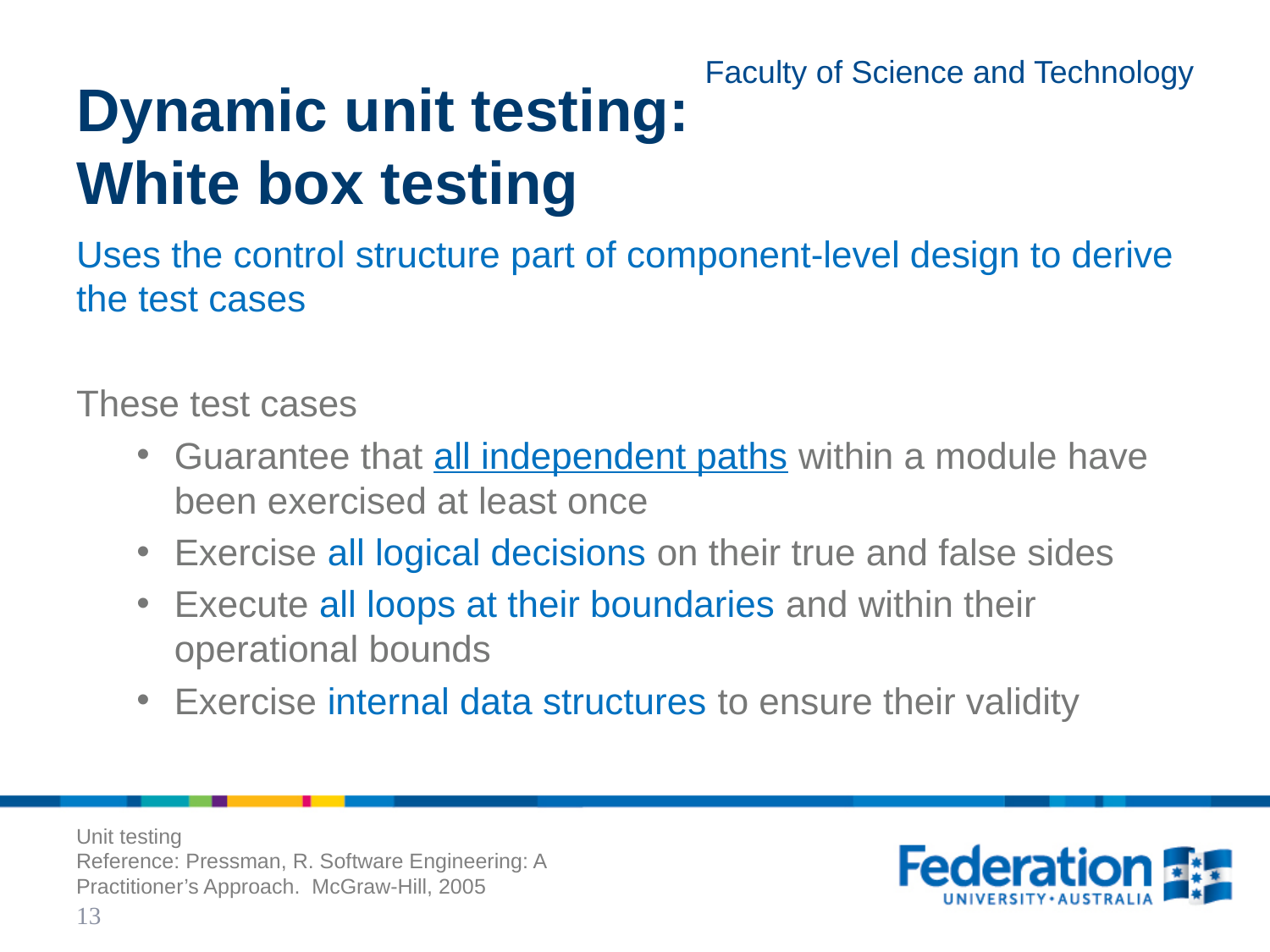

# Dynamic unit testing: White box testing
Uses the control structure part of component-level design to derive the test cases

These test cases
Guarantee that all independent paths within a module have been exercised at least once
Exercise all logical decisions on their true and false sides
Execute all loops at their boundaries and within their operational bounds
Exercise internal data structures to ensure their validity

Unit testing
Reference: Pressman, R. Software Engineering: A Practitioner’s Approach.  McGraw-Hill, 2005
13